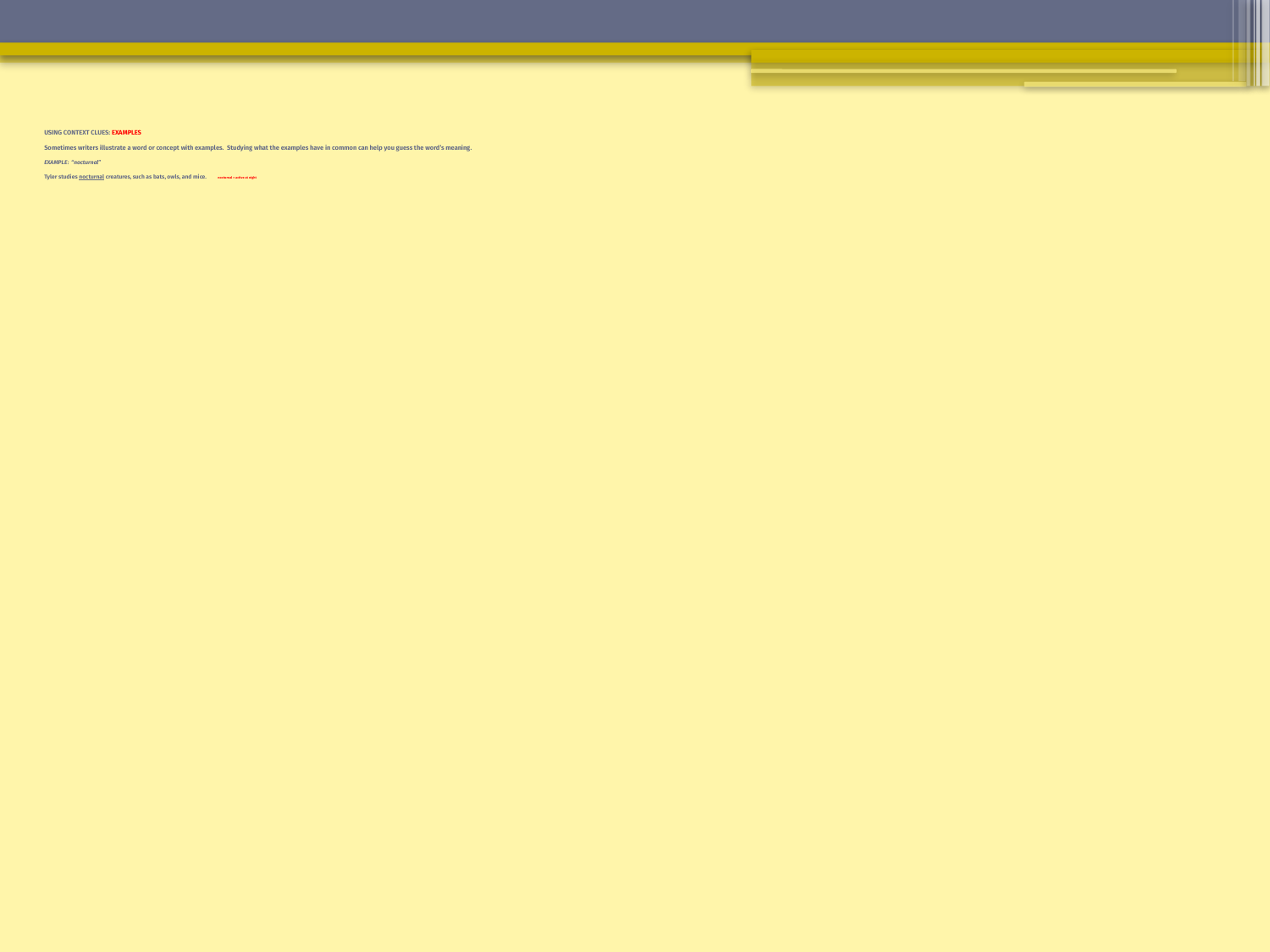

# USING CONTEXT CLUES: EXAMPLES Sometimes writers illustrate a word or concept with examples.  Studying what the examples have in common can help you guess the word’s meaning. EXAMPLE:  “nocturnal” Tyler studies nocturnal creatures, such as bats, owls, and mice.       nocturnal = active at night